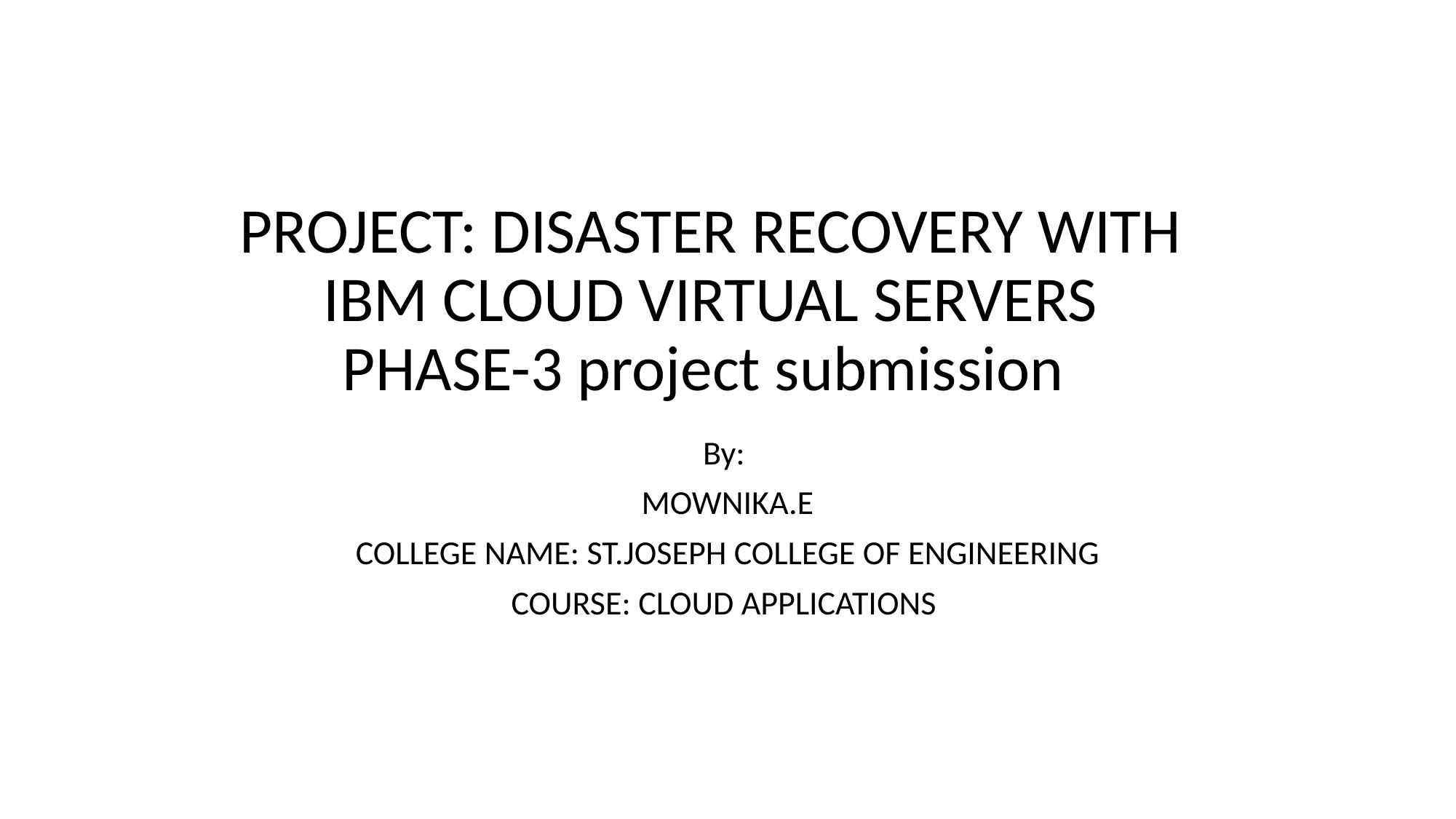

# PROJECT: DISASTER RECOVERY WITH IBM CLOUD VIRTUAL SERVERS PHASE-3 project submission
By:
MOWNIKA.E
COLLEGE NAME: ST.JOSEPH COLLEGE OF ENGINEERING
COURSE: CLOUD APPLICATIONS